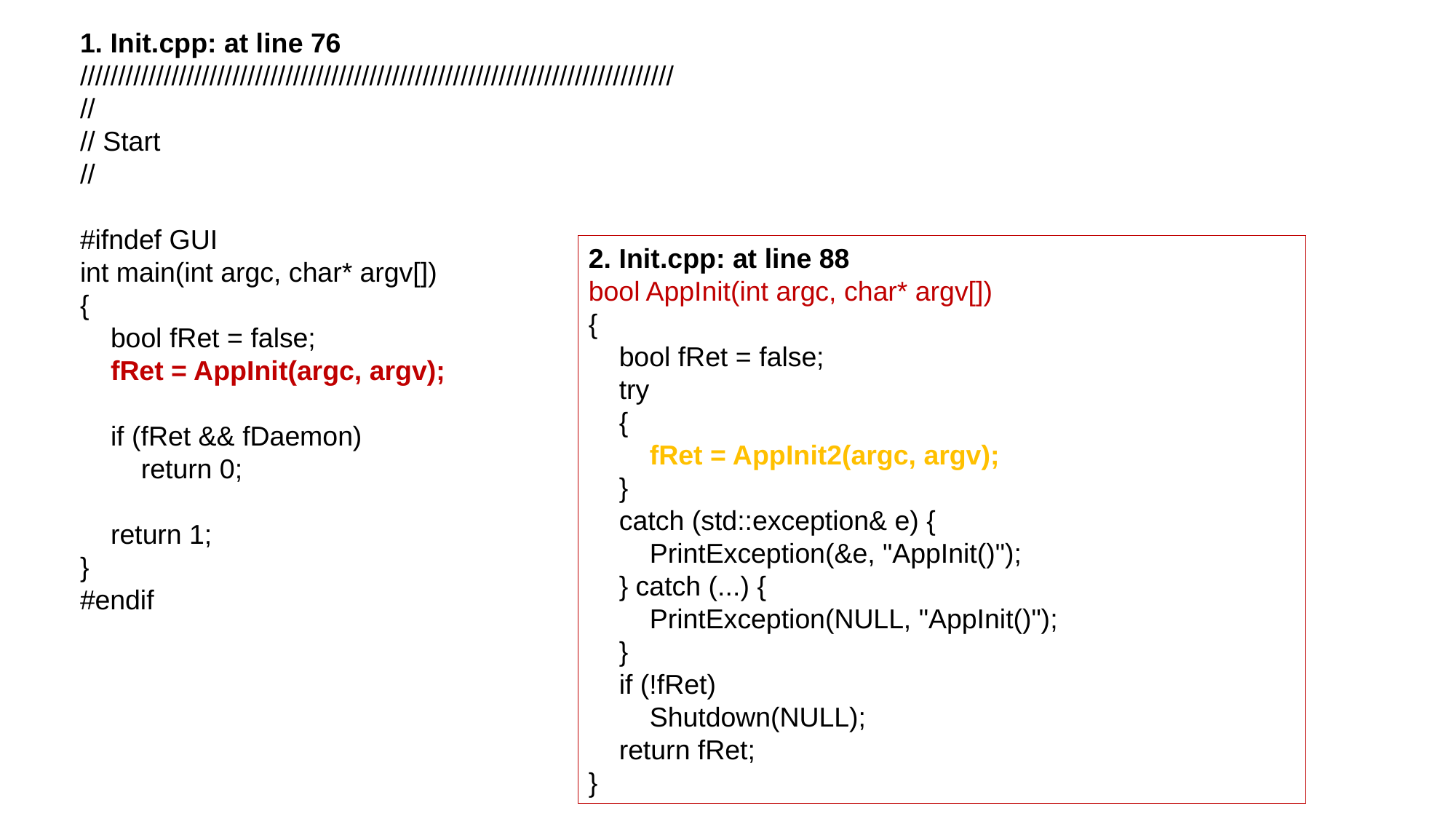

1. Init.cpp: at line 76
//////////////////////////////////////////////////////////////////////////////
//
// Start
//

#ifndef GUI
int main(int argc, char* argv[])
{
    bool fRet = false;
    fRet = AppInit(argc, argv);

    if (fRet && fDaemon)
        return 0;

    return 1;
}
#endif
2. Init.cpp: at line 88
bool AppInit(int argc, char* argv[])
{
    bool fRet = false;
    try
    {
        fRet = AppInit2(argc, argv);
    }
    catch (std::exception& e) {
        PrintException(&e, "AppInit()");
    } catch (...) {
        PrintException(NULL, "AppInit()");
    }
    if (!fRet)
        Shutdown(NULL);
    return fRet;
}